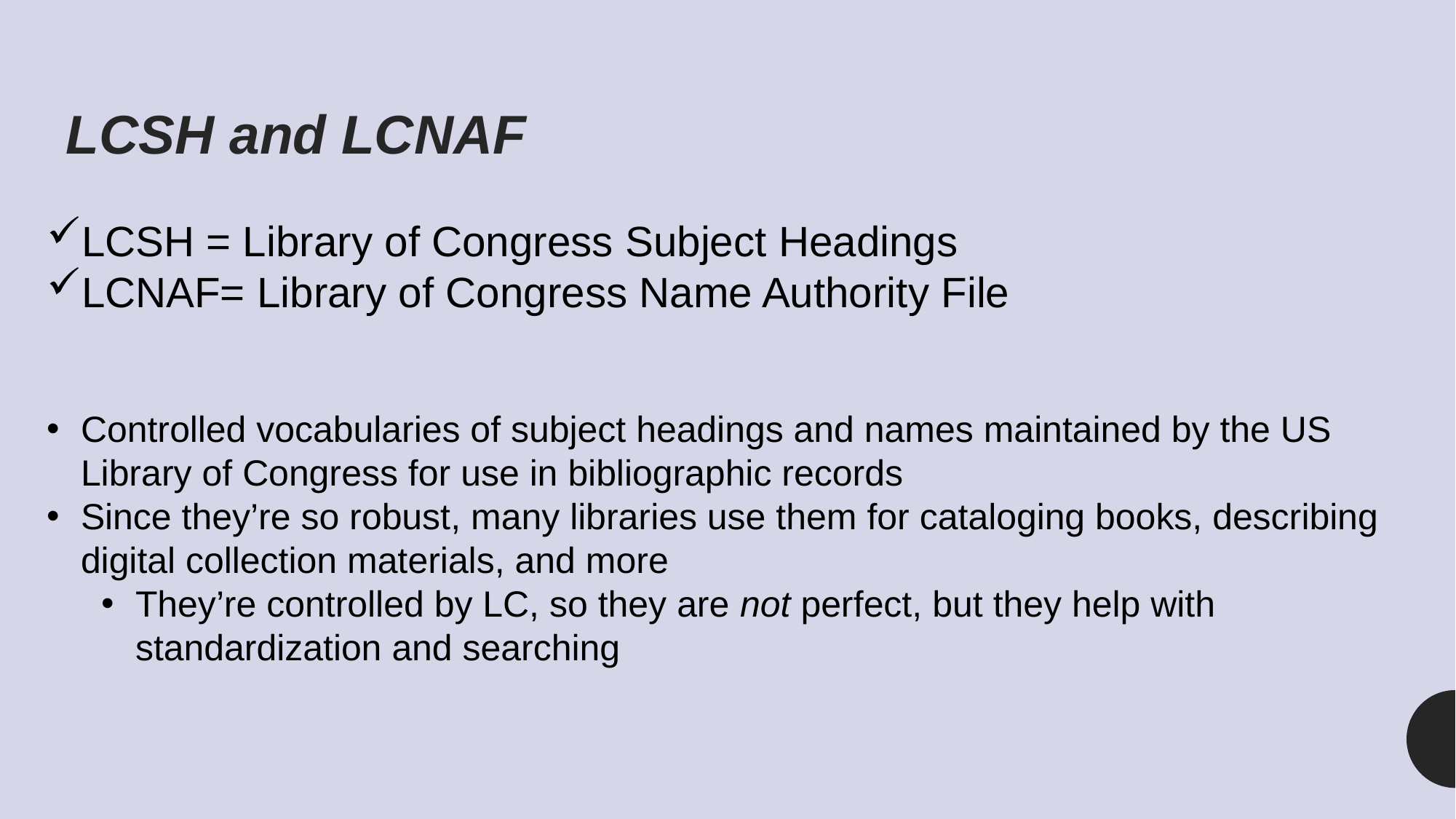

LCSH and LCNAF
LCSH = Library of Congress Subject Headings
LCNAF= Library of Congress Name Authority File
Controlled vocabularies of subject headings and names maintained by the US Library of Congress for use in bibliographic records
Since they’re so robust, many libraries use them for cataloging books, describing digital collection materials, and more
They’re controlled by LC, so they are not perfect, but they help with standardization and searching